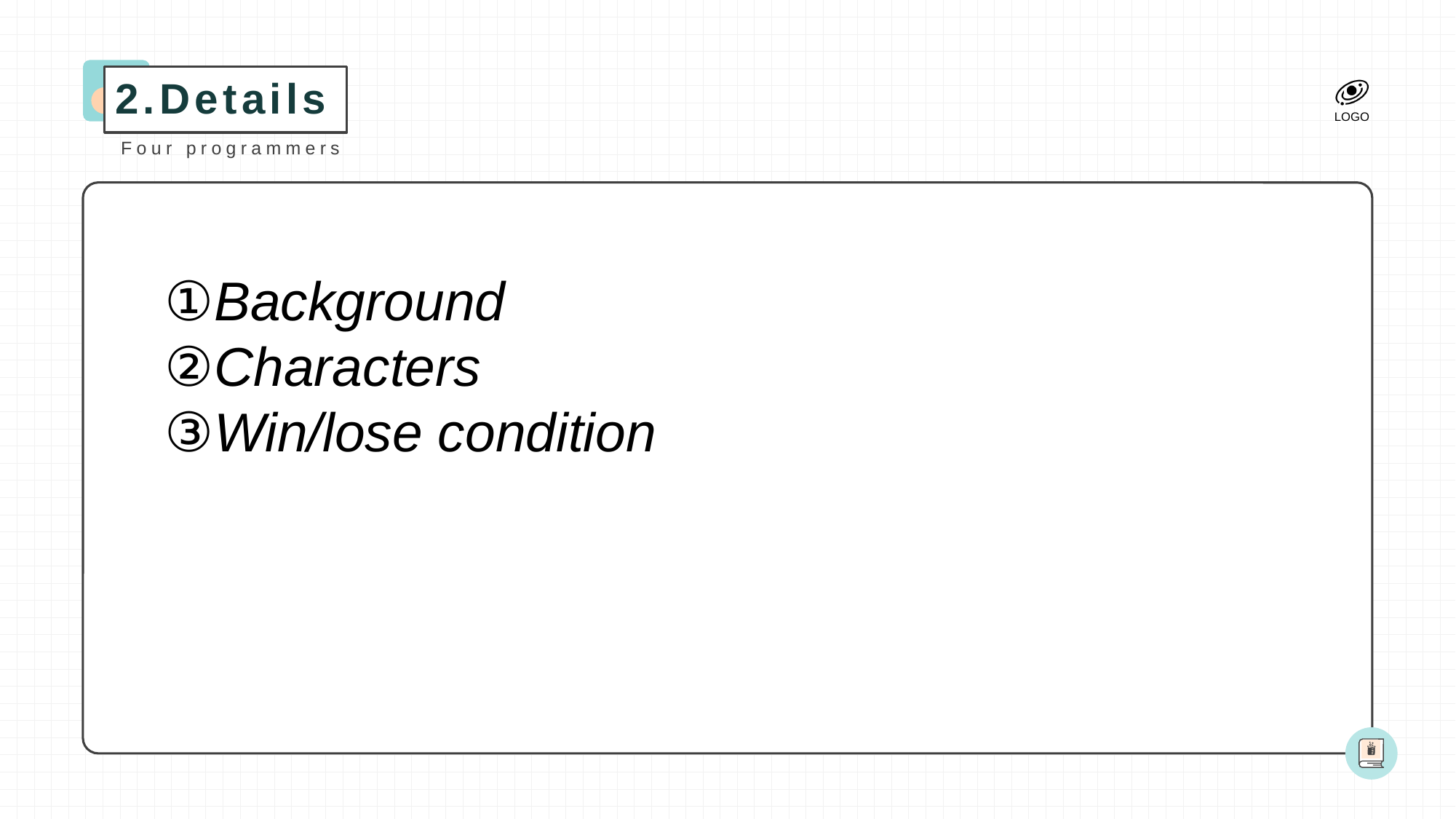

2.Details
Four programmers
①Background
②Characters
③Win/lose condition